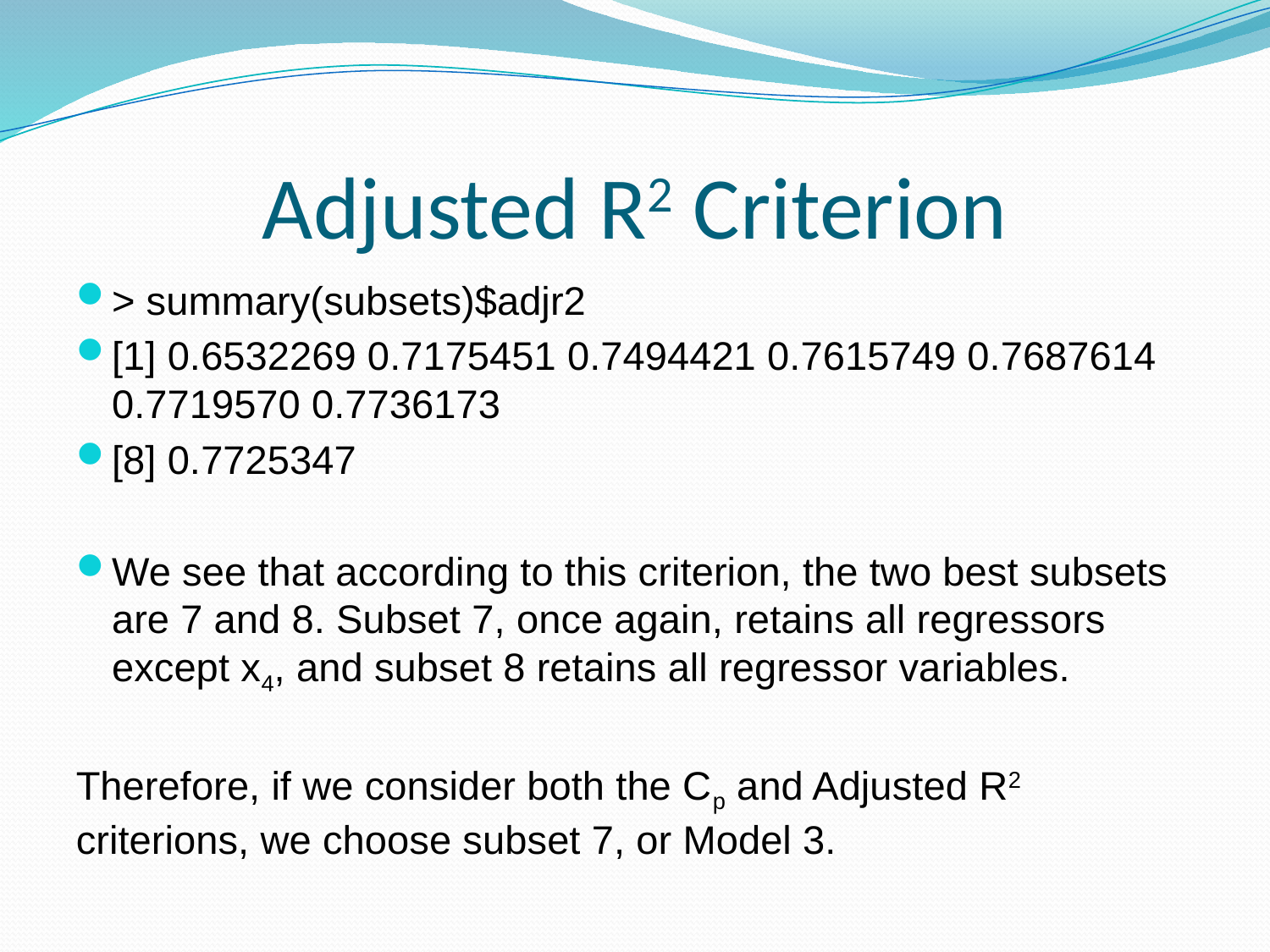

# Adjusted R2 Criterion
> summary(subsets)$adjr2
[1] 0.6532269 0.7175451 0.7494421 0.7615749 0.7687614 0.7719570 0.7736173
[8] 0.7725347

We see that according to this criterion, the two best subsets are 7 and 8. Subset 7, once again, retains all regressors except x4, and subset 8 retains all regressor variables.

Therefore, if we consider both the Cp and Adjusted R2 criterions, we choose subset 7, or Model 3.